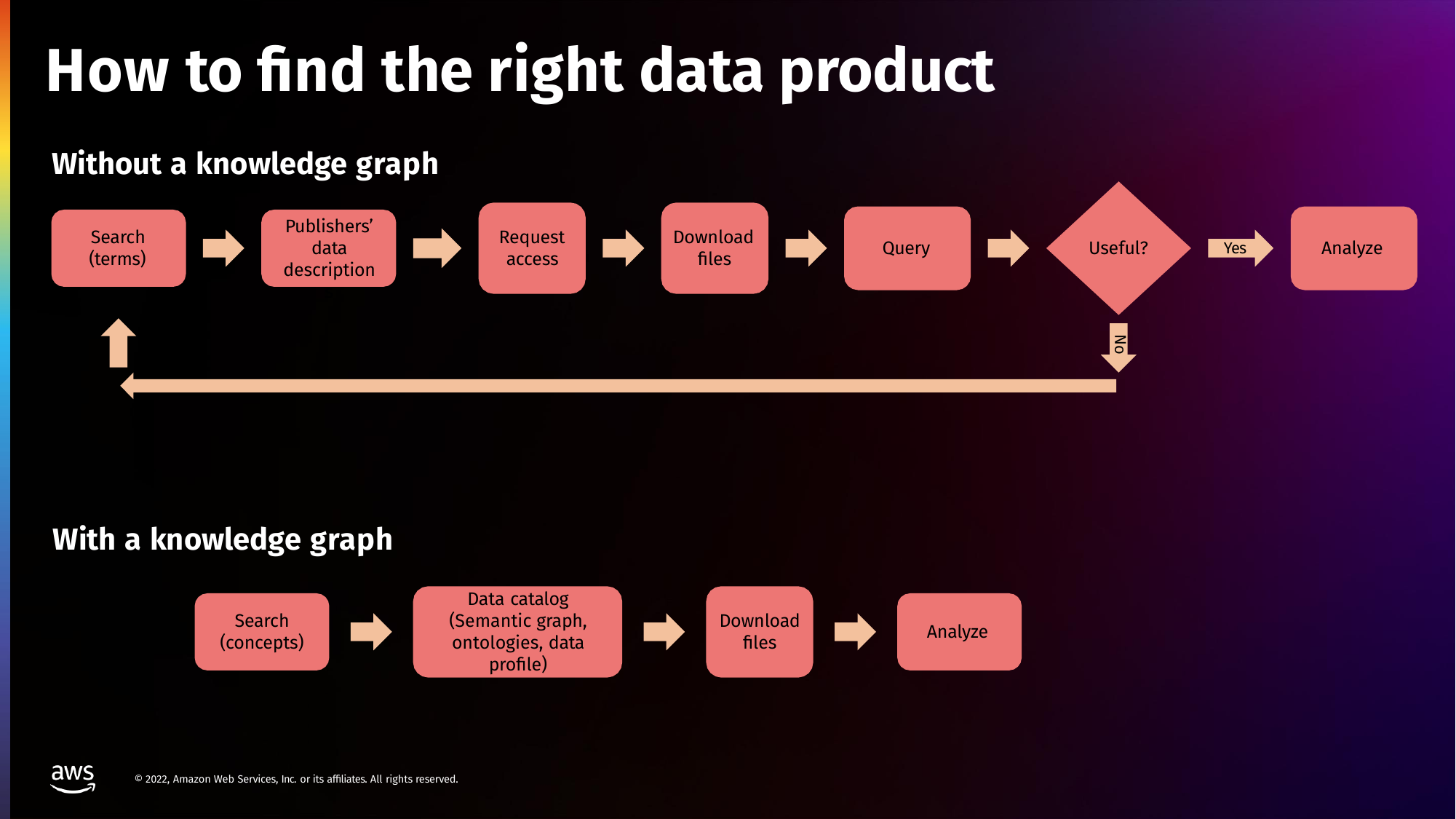

# How to find the right data product
Without a knowledge graph

Publishers’ data descriptions
Search (terms)
Request access
Download files

Query
Useful?
Analyze
Yes

No
With a knowledge graph
Data catalog (Semantic graph, ontologies, data profile)

Search
(concepts)
Download
files

Analyze
© 2022, Amazon Web Services, Inc. or its affiliates. All rights reserved.